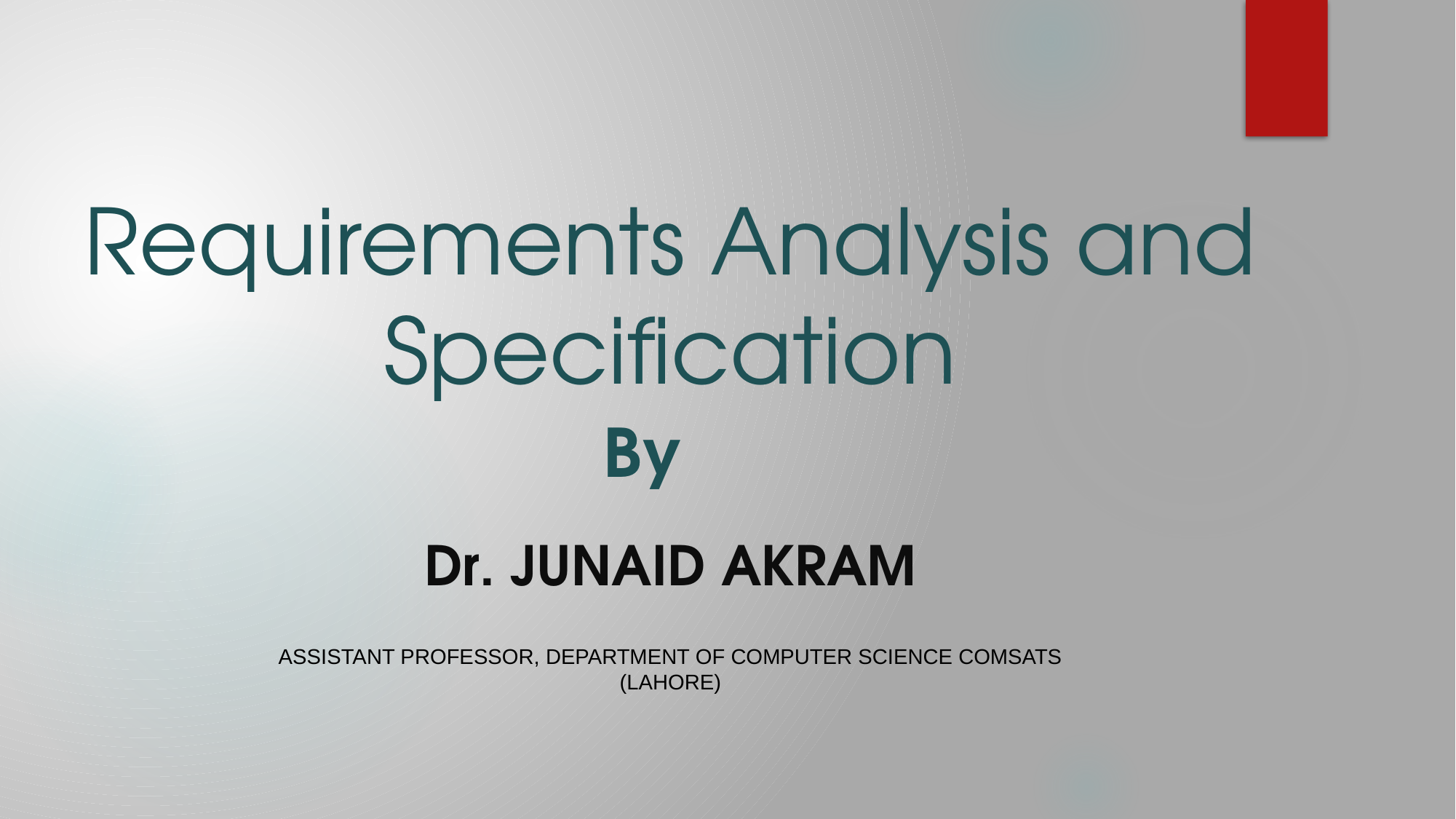

1
# Requirements Analysis and Specification

By
Dr. Junaid Akram

Assistant Professor, Department of Computer Science COMSATS (Lahore)